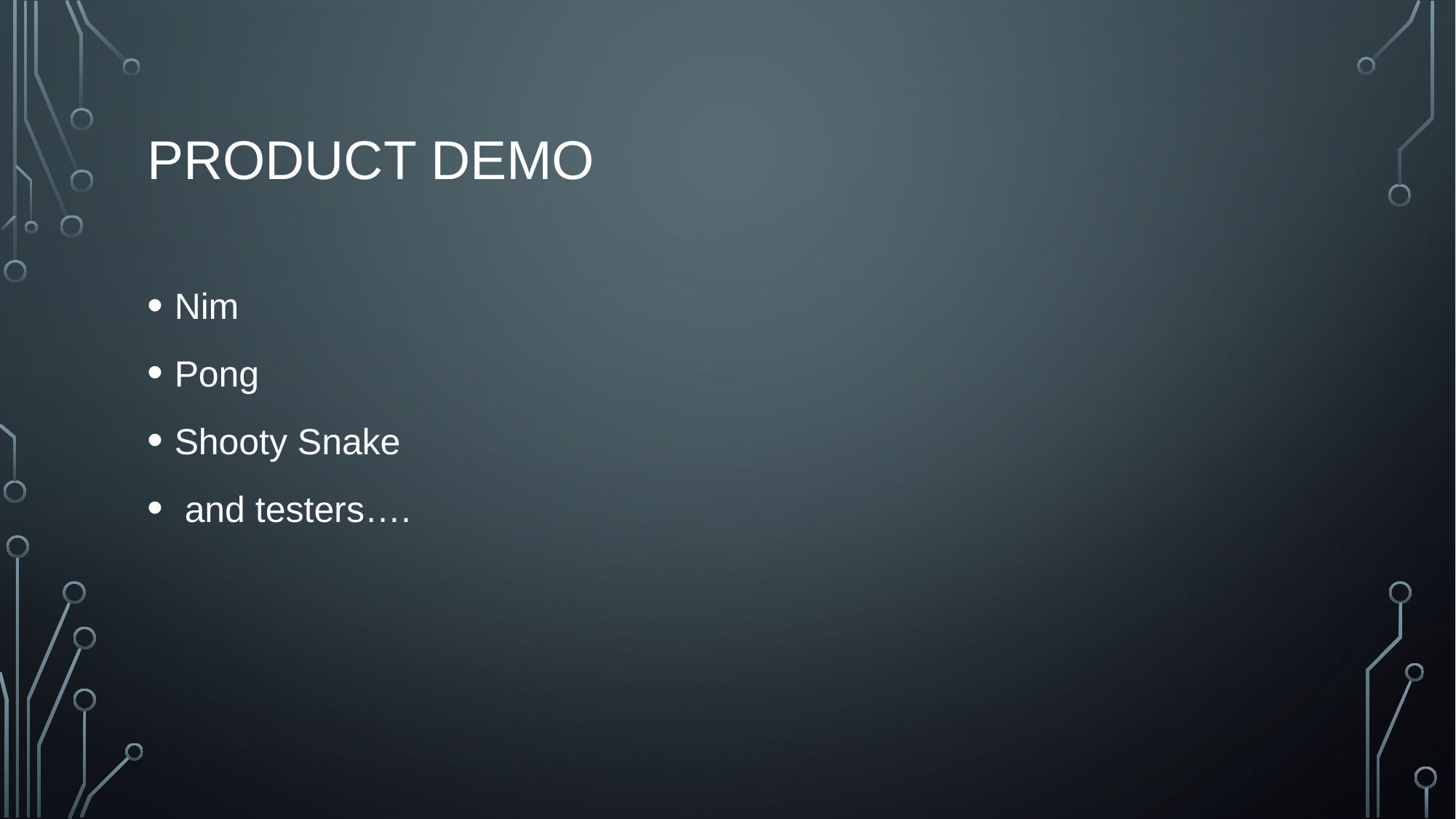

# Product Demo
Nim
Pong
Shooty Snake
 and testers….